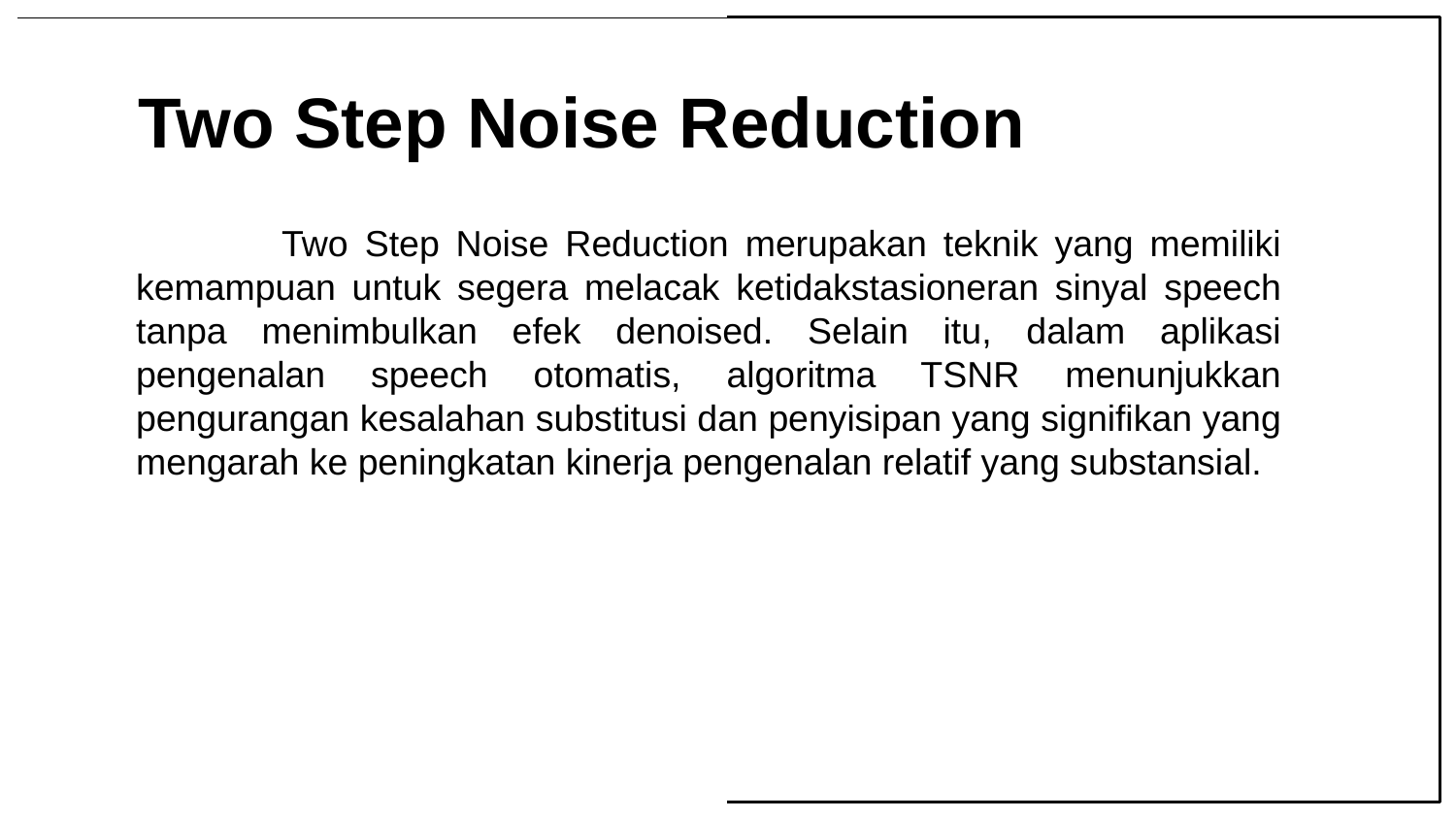

# Two Step Noise Reduction
	Two Step Noise Reduction merupakan teknik yang memiliki kemampuan untuk segera melacak ketidakstasioneran sinyal speech tanpa menimbulkan efek denoised. Selain itu, dalam aplikasi pengenalan speech otomatis, algoritma TSNR menunjukkan pengurangan kesalahan substitusi dan penyisipan yang signifikan yang mengarah ke peningkatan kinerja pengenalan relatif yang substansial.